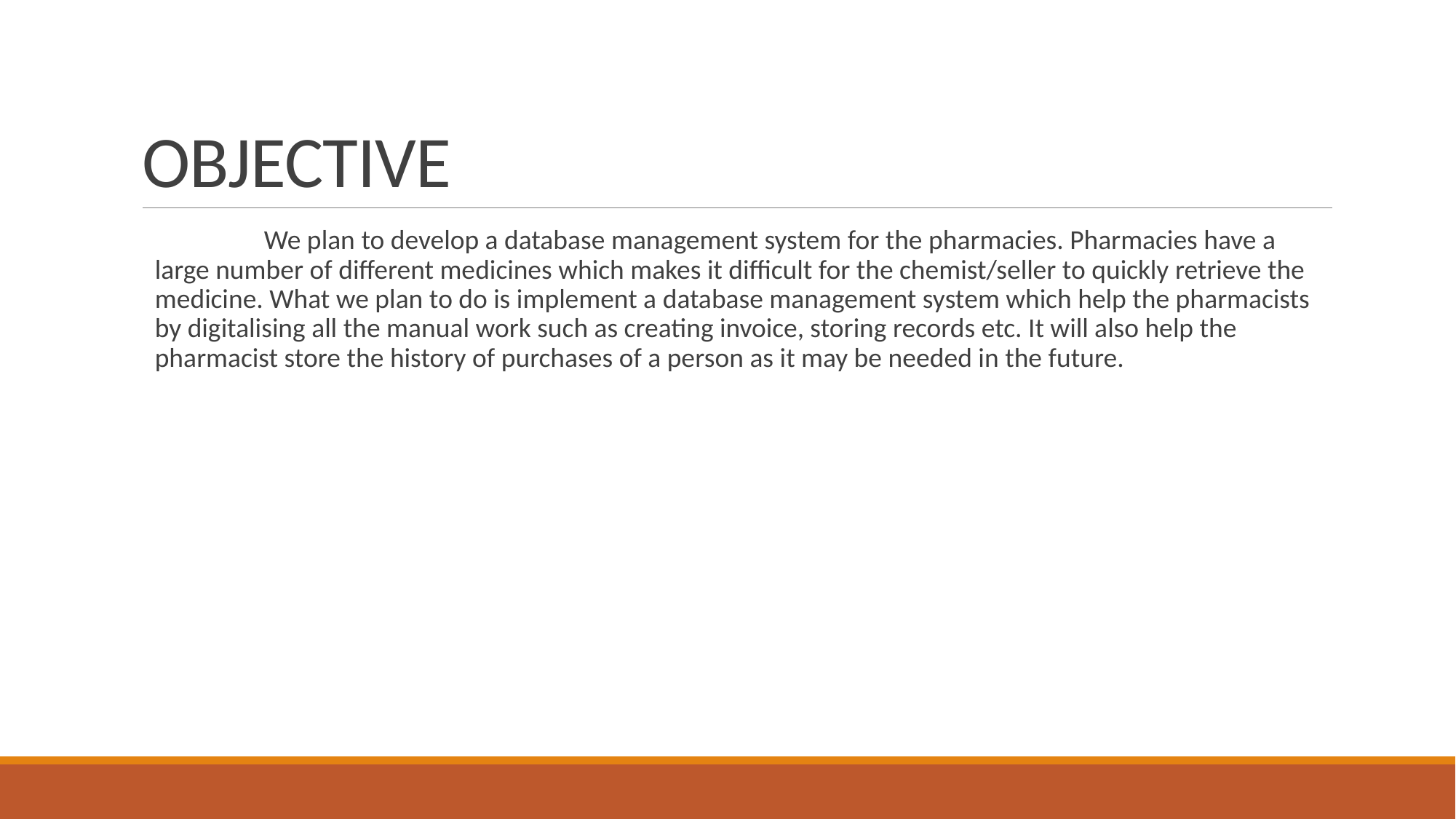

# OBJECTIVE
	We plan to develop a database management system for the pharmacies. Pharmacies have a large number of different medicines which makes it difficult for the chemist/seller to quickly retrieve the medicine. What we plan to do is implement a database management system which help the pharmacists by digitalising all the manual work such as creating invoice, storing records etc. It will also help the pharmacist store the history of purchases of a person as it may be needed in the future.